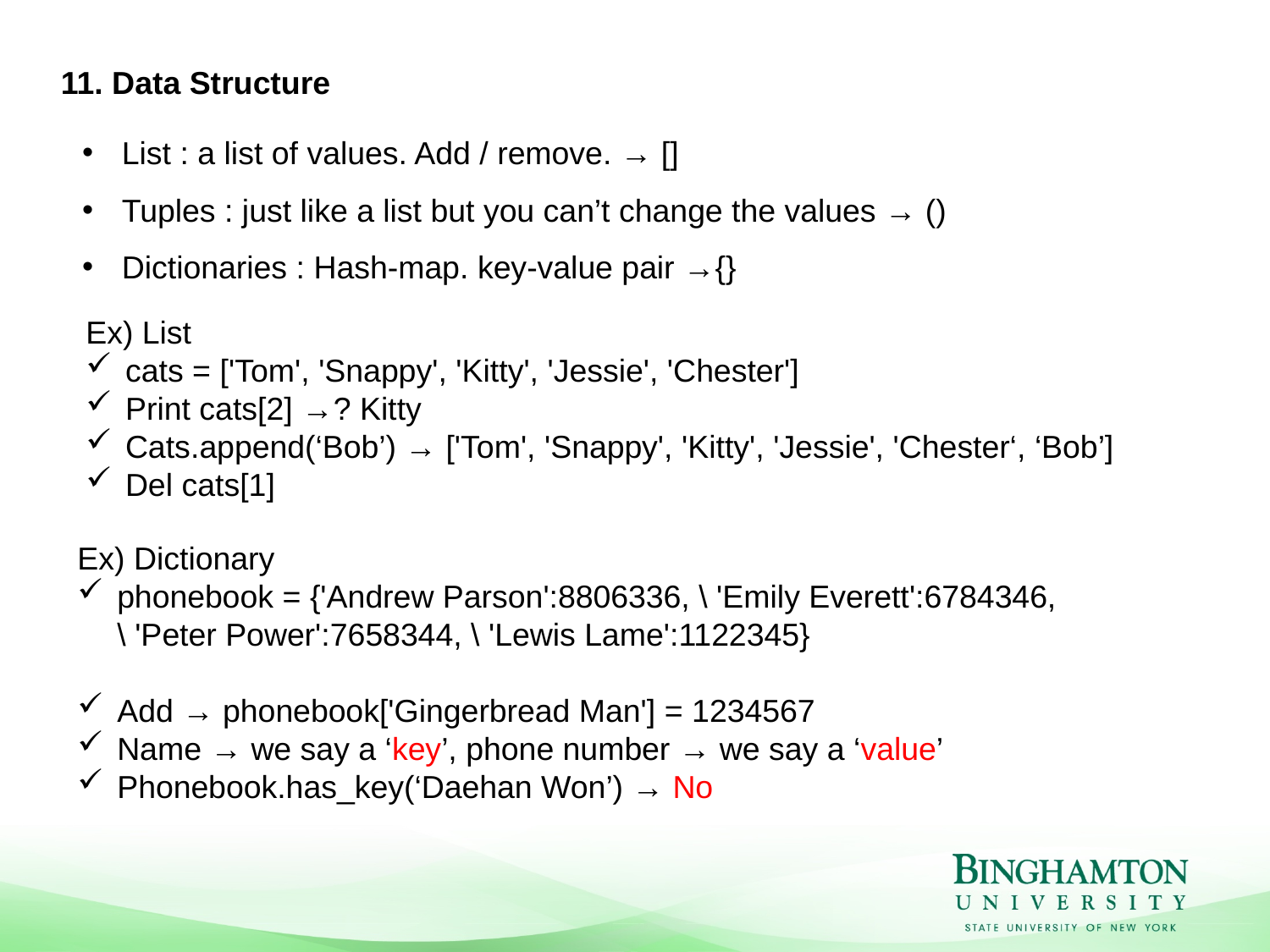

11. Data Structure
List : a list of values. Add / remove. → []
Tuples : just like a list but you can’t change the values → ()
Dictionaries : Hash-map. key-value pair →{}
Ex) List
cats = ['Tom', 'Snappy', 'Kitty', 'Jessie', 'Chester']
Print cats[2] →? Kitty
Cats.append(‘Bob’) → ['Tom', 'Snappy', 'Kitty', 'Jessie', 'Chester‘, ‘Bob’]
Del cats[1]

Ex) Dictionary
phonebook = {'Andrew Parson':8806336, \ 'Emily Everett':6784346, \ 'Peter Power':7658344, \ 'Lewis Lame':1122345}

Add → phonebook['Gingerbread Man'] = 1234567
Name → we say a ‘key’, phone number → we say a ‘value’
Phonebook.has_key(‘Daehan Won’) → No